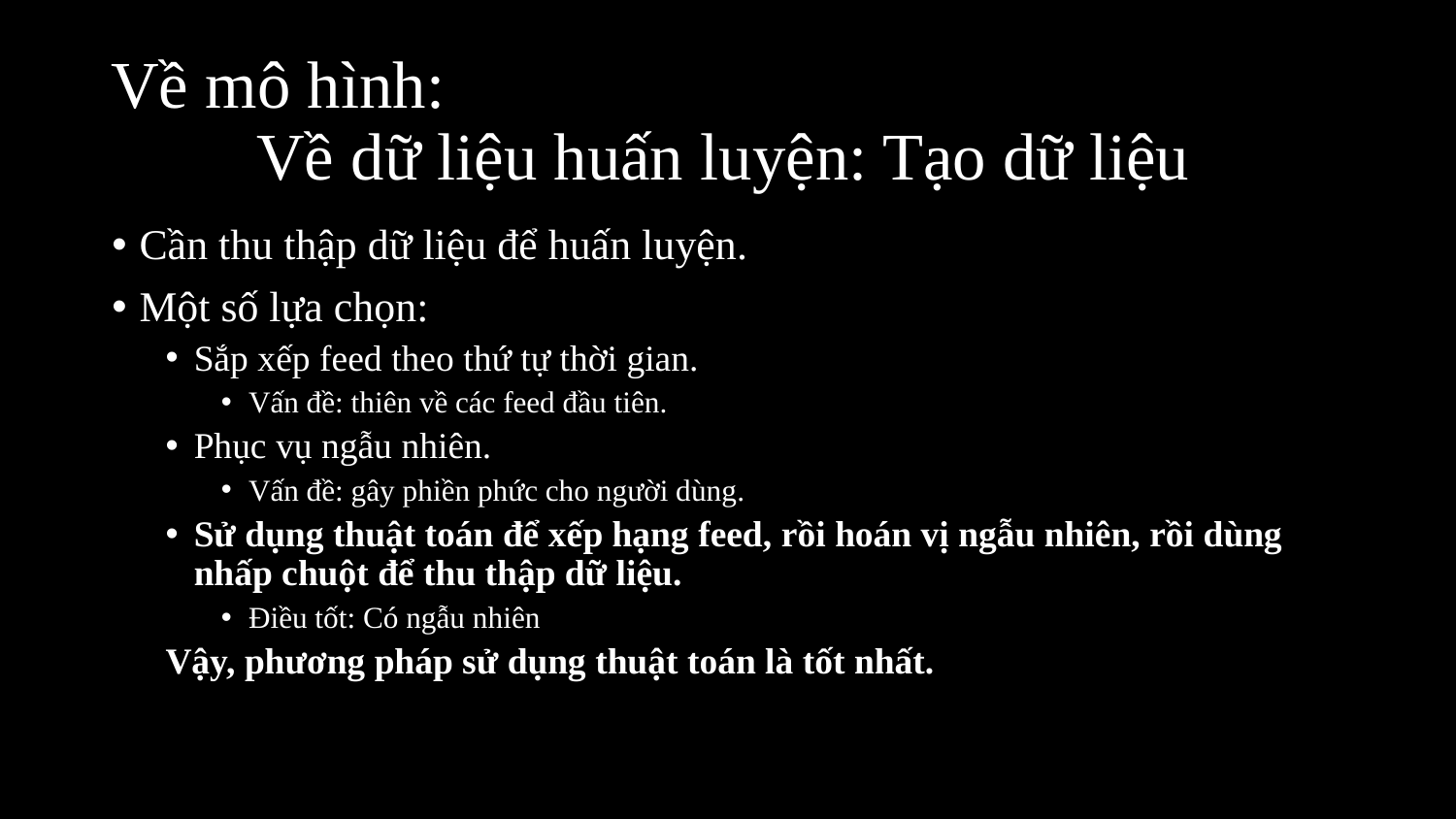

# Về mô hình: Về dữ liệu huấn luyện: Tạo dữ liệu
Cần thu thập dữ liệu để huấn luyện.
Một số lựa chọn:
Sắp xếp feed theo thứ tự thời gian.
Vấn đề: thiên về các feed đầu tiên.
Phục vụ ngẫu nhiên.
Vấn đề: gây phiền phức cho người dùng.
Sử dụng thuật toán để xếp hạng feed, rồi hoán vị ngẫu nhiên, rồi dùng nhấp chuột để thu thập dữ liệu.
Điều tốt: Có ngẫu nhiên
Vậy, phương pháp sử dụng thuật toán là tốt nhất.